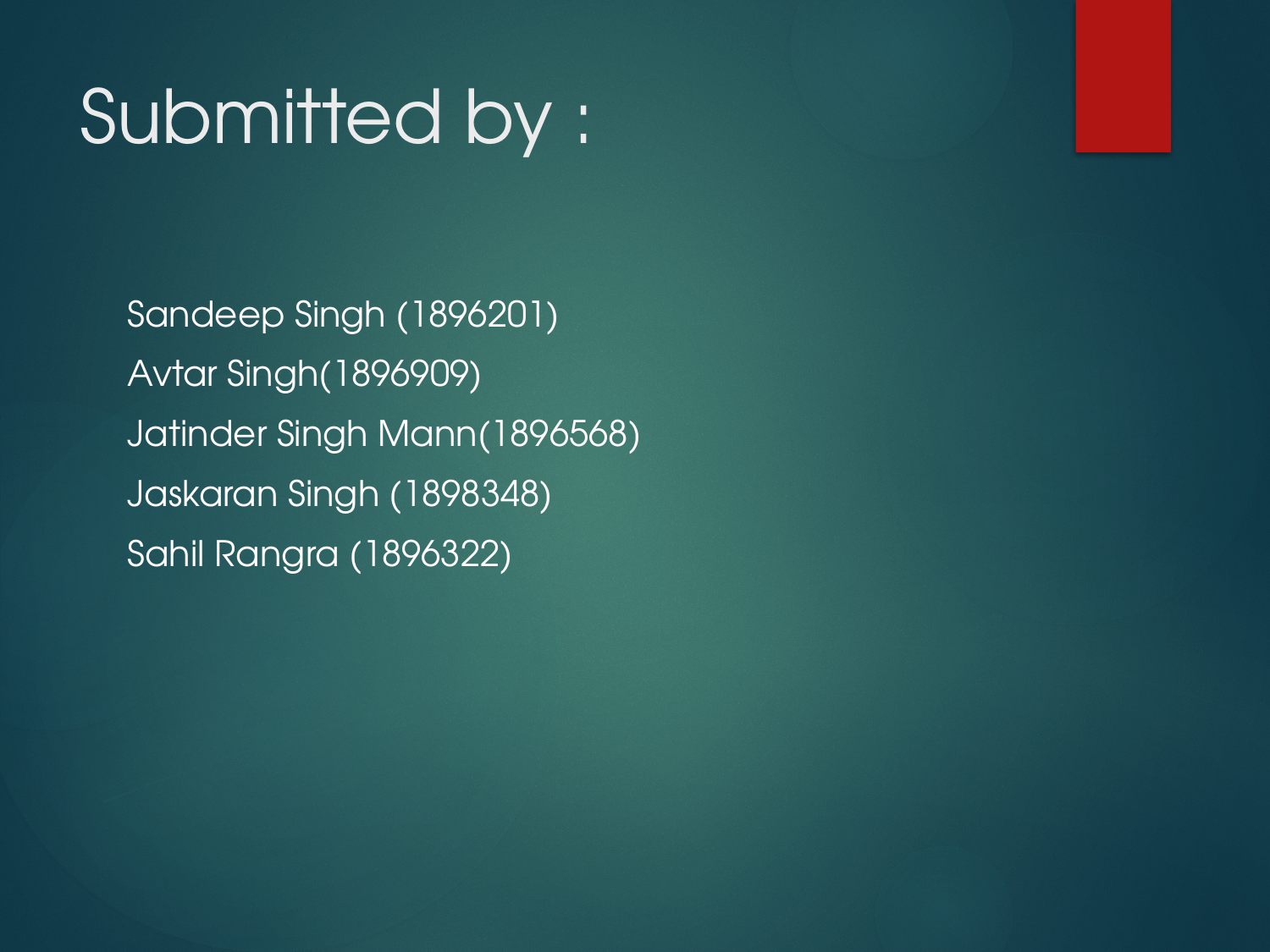

# Submitted by :
Sandeep Singh (1896201)
Avtar Singh(1896909)
Jatinder Singh Mann(1896568)
Jaskaran Singh (1898348)
Sahil Rangra (1896322)